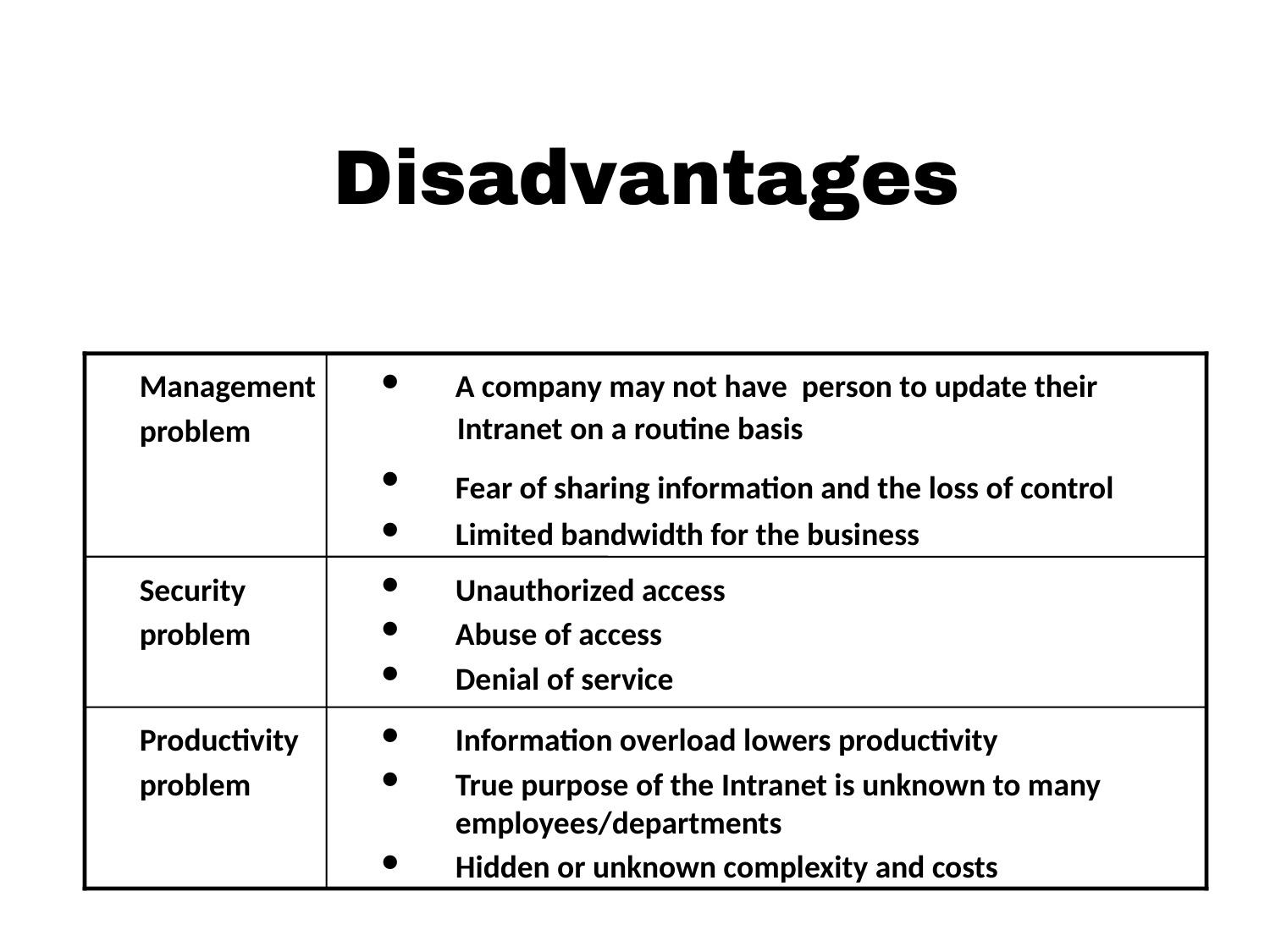

Disadvantages

Management
problem
       A company may not have  person to update their

       Fear of sharing information and the loss of control
       Limited bandwidth for the business
Intranet on a routine basis

Security
problem
       Unauthorized access
       Abuse of access
       Denial of service
Productivity
problem

Information overload lowers productivity
True purpose of the Intranet is unknown to many employees/departments
Hidden or unknown complexity and costs